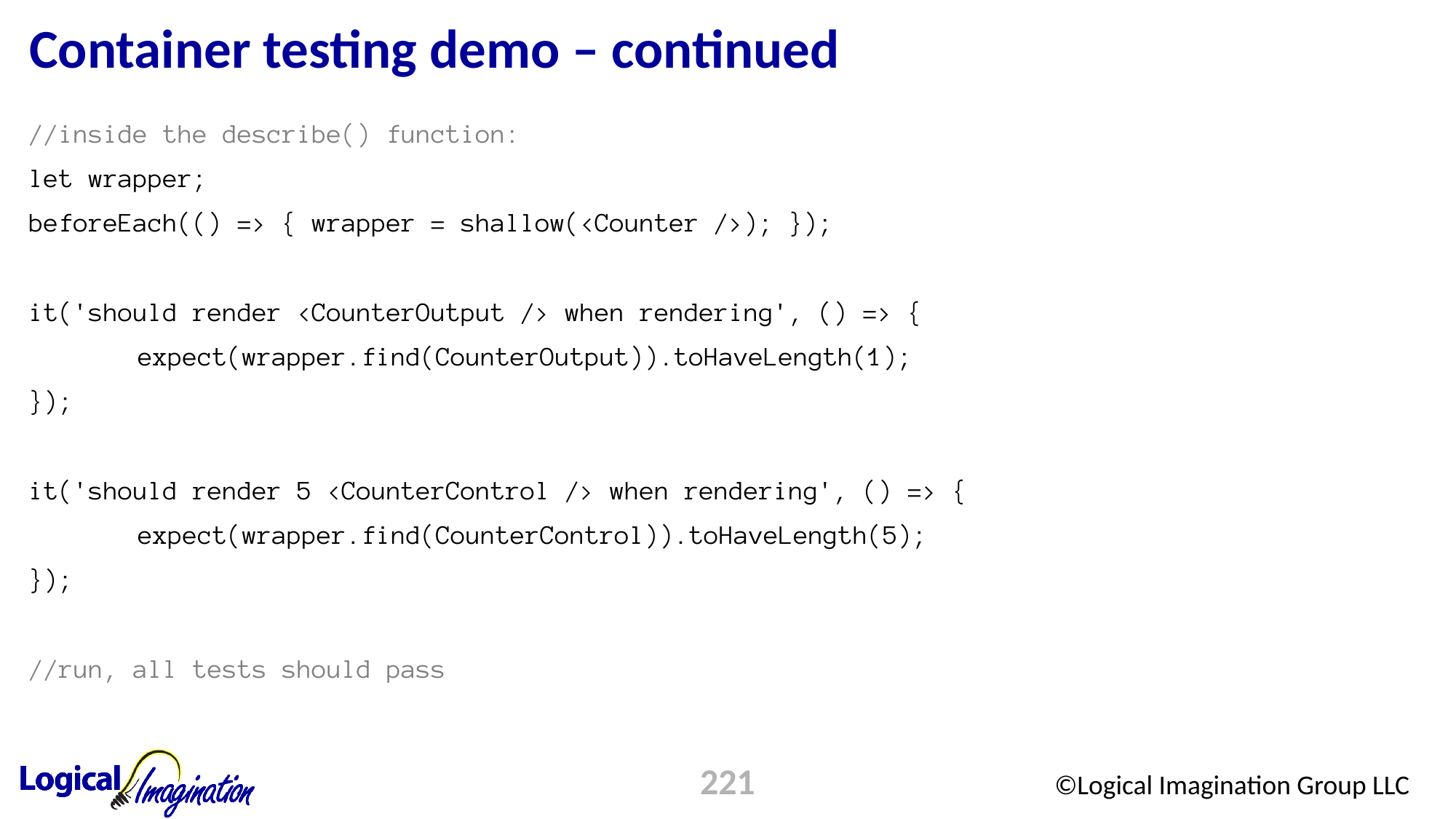

# Container testing demo – continued
//inside the describe() function:
let wrapper;
beforeEach(() => { wrapper = shallow(<Counter />); });

it('should render <CounterOutput /> when rendering', () => {
	expect(wrapper.find(CounterOutput)).toHaveLength(1);
});

it('should render 5 <CounterControl /> when rendering', () => {
	expect(wrapper.find(CounterControl)).toHaveLength(5);
});

//run, all tests should pass

221